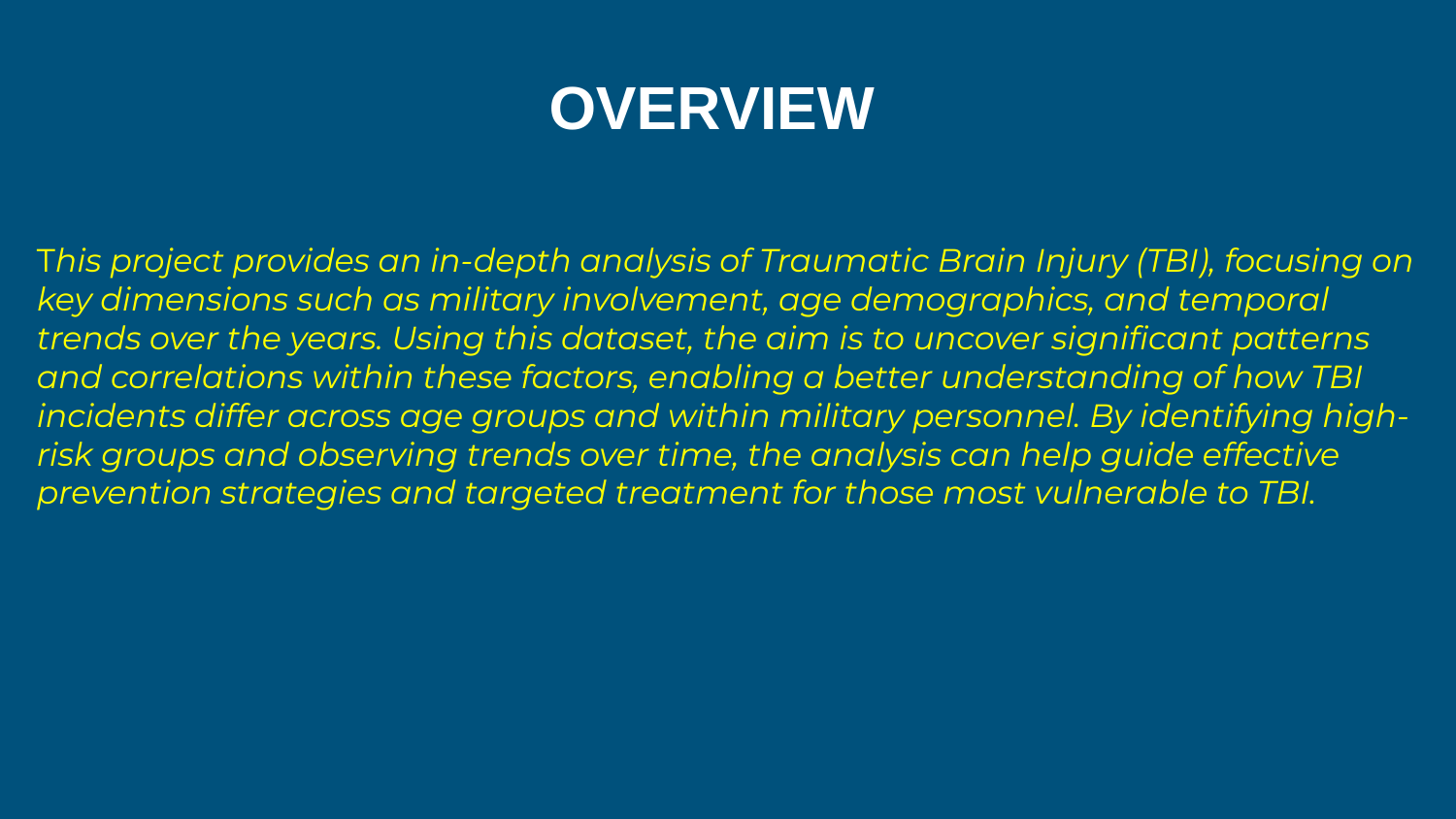

# OVERVIEW
This project provides an in-depth analysis of Traumatic Brain Injury (TBI), focusing on key dimensions such as military involvement, age demographics, and temporal trends over the years. Using this dataset, the aim is to uncover significant patterns and correlations within these factors, enabling a better understanding of how TBI incidents differ across age groups and within military personnel. By identifying high-risk groups and observing trends over time, the analysis can help guide effective prevention strategies and targeted treatment for those most vulnerable to TBI.